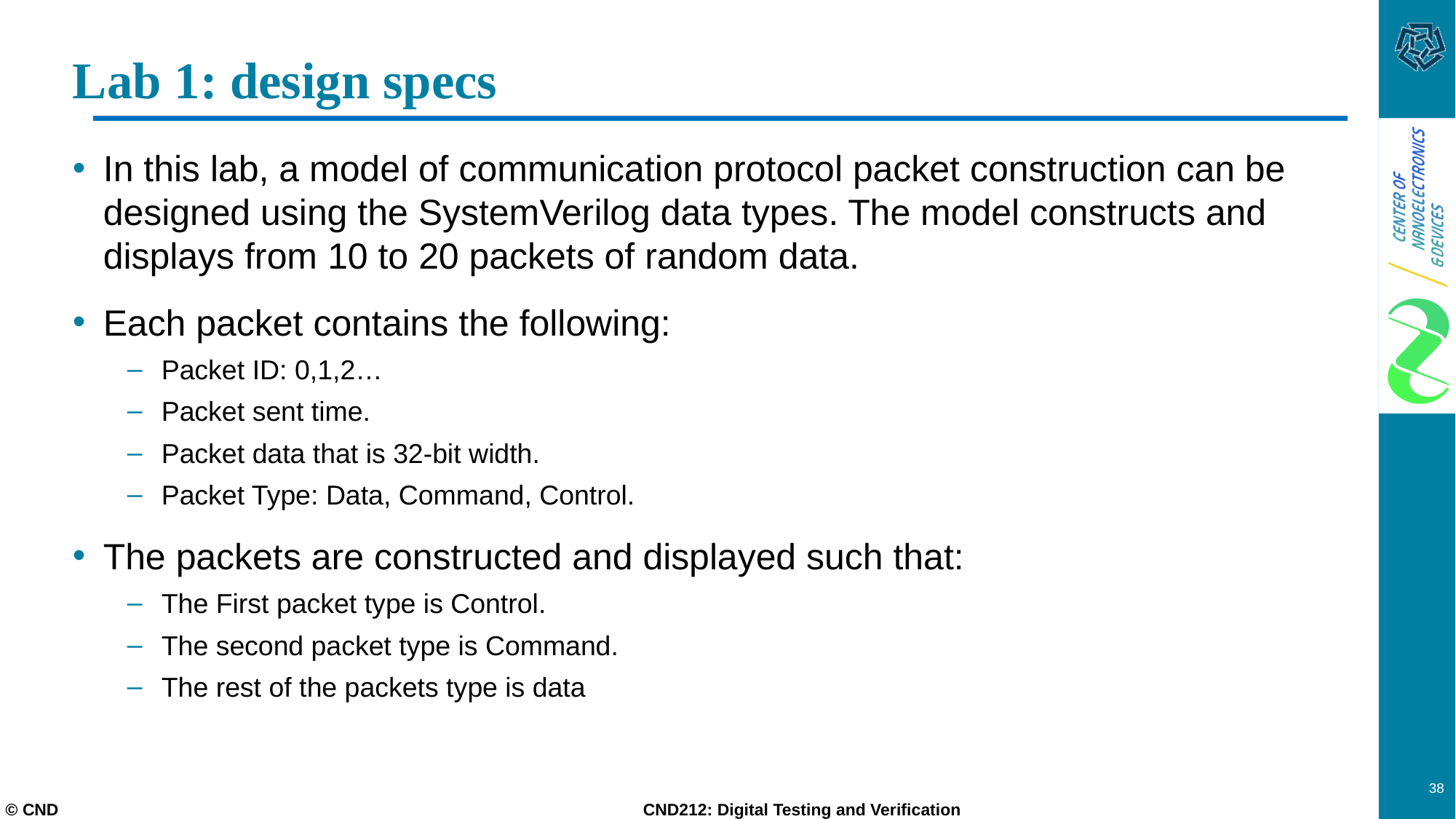

# Lab 1: design specs
In this lab, a model of communication protocol packet construction can be designed using the SystemVerilog data types. The model constructs and displays from 10 to 20 packets of random data.
Each packet contains the following:
Packet ID: 0,1,2…
Packet sent time.
Packet data that is 32-bit width.
Packet Type: Data, Command, Control.
The packets are constructed and displayed such that:
The First packet type is Control.
The second packet type is Command.
The rest of the packets type is data
38
© CND                                                                                                                            CND212: Digital Testing and Verification